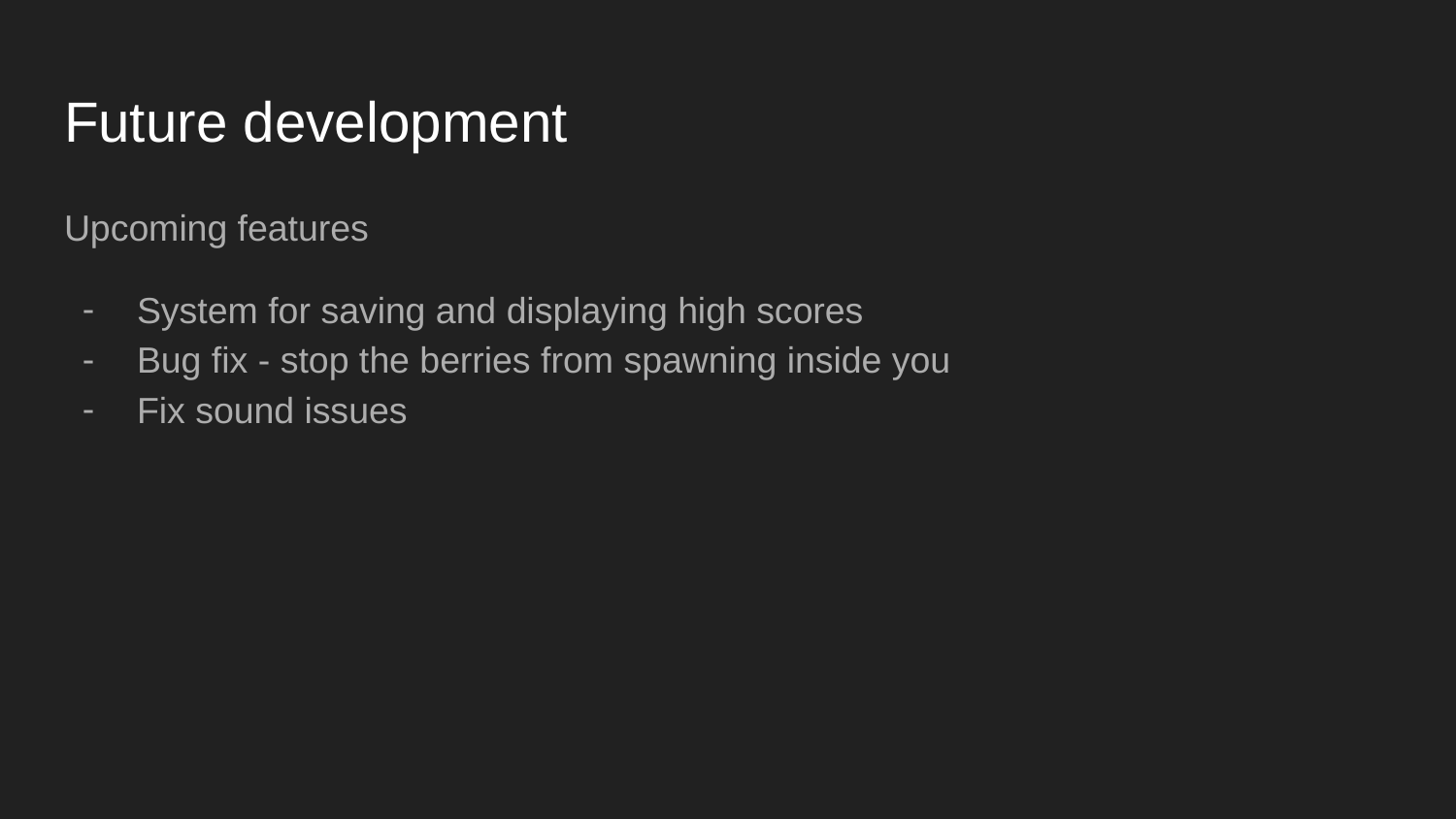

# Future development
Upcoming features
System for saving and displaying high scores
Bug fix - stop the berries from spawning inside you
Fix sound issues